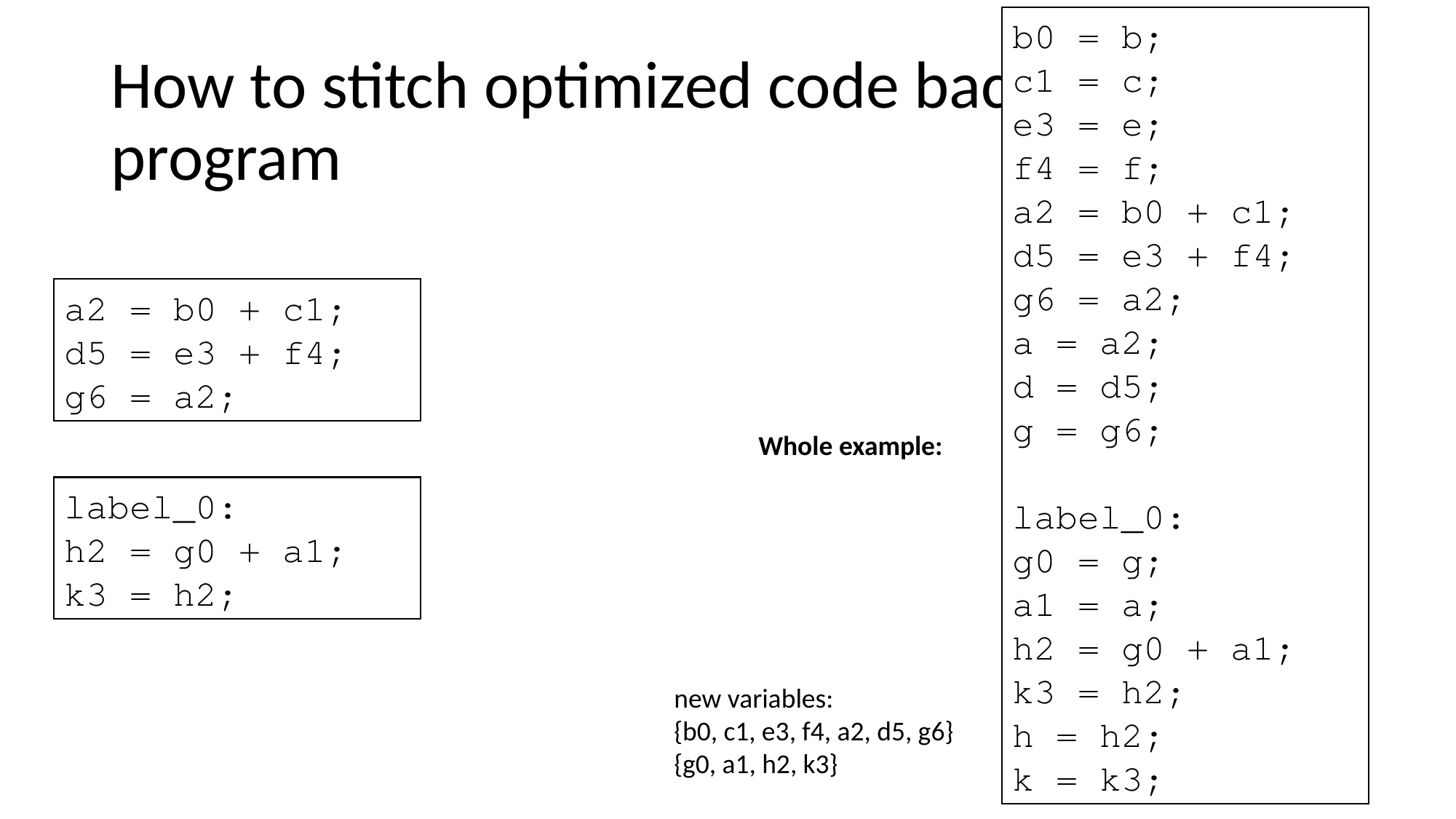

b0 = b;
c1 = c;
e3 = e;
f4 = f;
a2 = b0 + c1;
d5 = e3 + f4;
g6 = a2;
a = a2;
d = d5;
g = g6;

label_0:
g0 = g;
a1 = a;
h2 = g0 + a1;
k3 = h2;
h = h2;
k = k3;
# How to stitch optimized code back into the program
a2 = b0 + c1;
d5 = e3 + f4;
g6 = a2;
Whole example:
label_0:
h2 = g0 + a1;
k3 = h2;
new variables:
{b0, c1, e3, f4, a2, d5, g6}
{g0, a1, h2, k3}